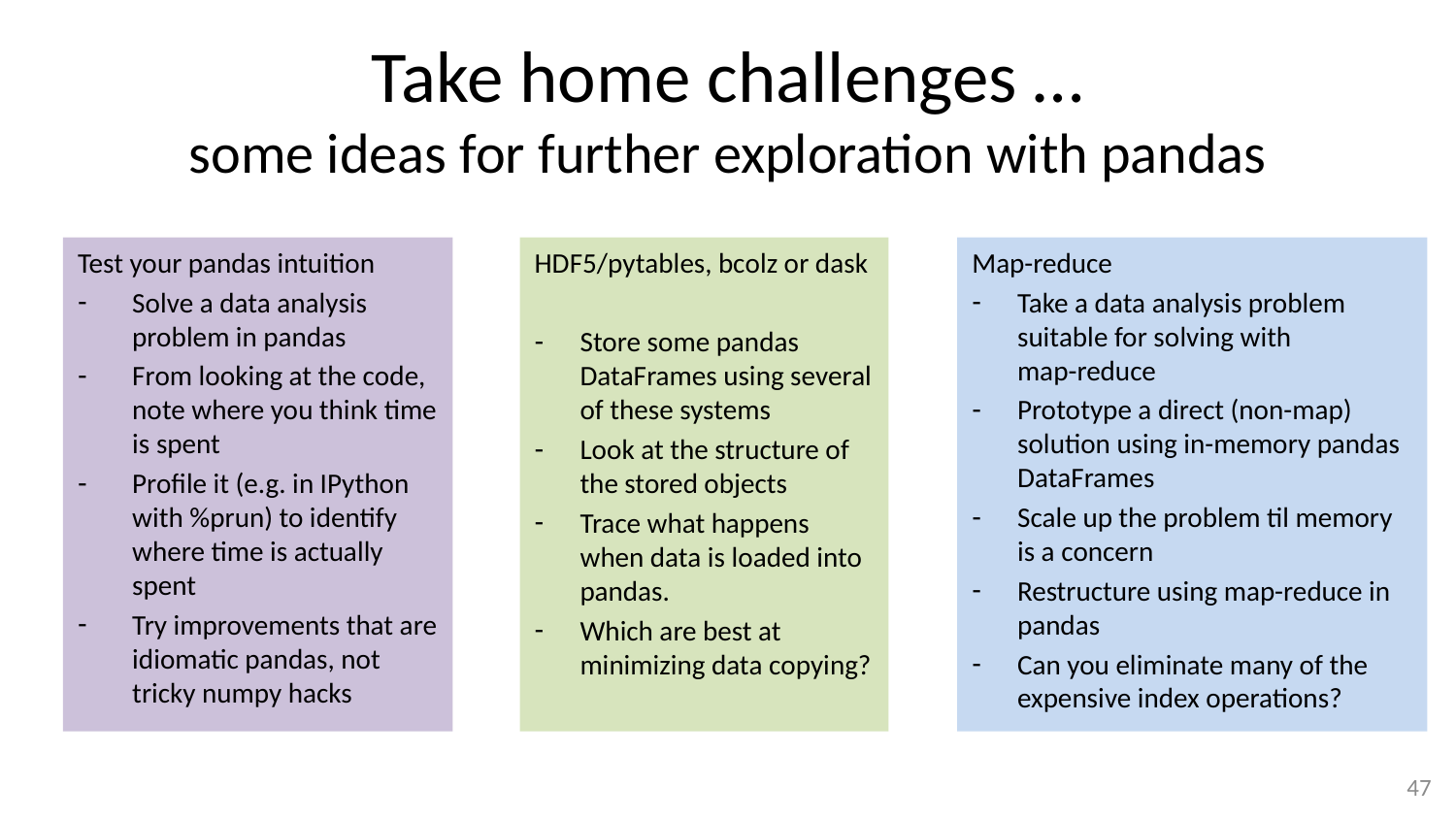

# Take home challenges … some ideas for further exploration with pandas
Test your pandas intuition
Solve a data analysis problem in pandas
From looking at the code, note where you think time is spent
Profile it (e.g. in IPython with %prun) to identify where time is actually spent
Try improvements that are idiomatic pandas, not tricky numpy hacks
HDF5/pytables, bcolz or dask

Store some pandas DataFrames using several of these systems
Look at the structure of the stored objects
Trace what happens when data is loaded into pandas.
Which are best at minimizing data copying?
Map-reduce
Take a data analysis problem suitable for solving with
map-reduce
Prototype a direct (non-map) solution using in-memory pandas DataFrames
Scale up the problem til memory is a concern
Restructure using map-reduce in pandas
Can you eliminate many of the expensive index operations?

47